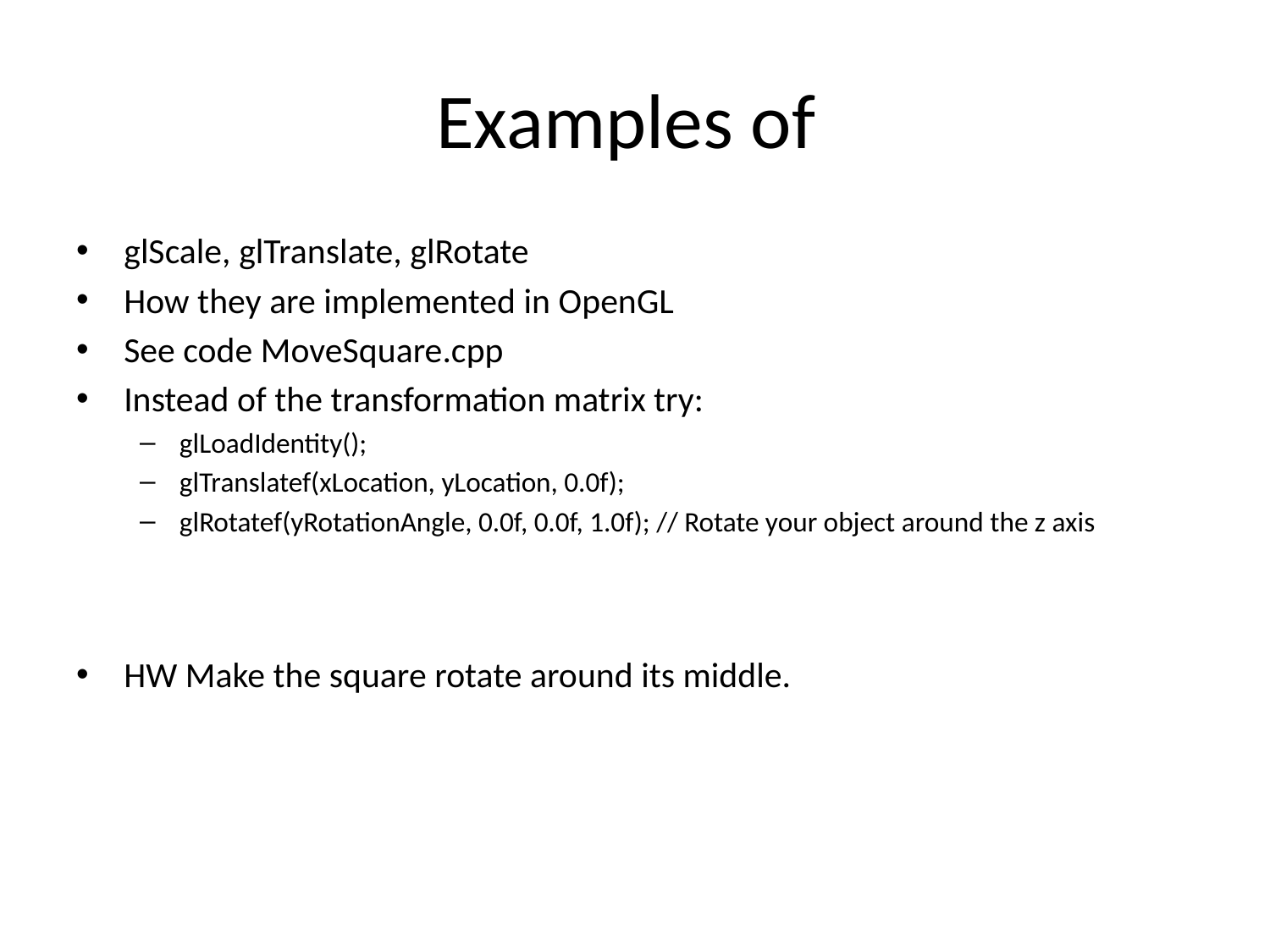

# Examples of
glScale, glTranslate, glRotate
How they are implemented in OpenGL
See code MoveSquare.cpp
Instead of the transformation matrix try:
glLoadIdentity();
glTranslatef(xLocation, yLocation, 0.0f);
glRotatef(yRotationAngle, 0.0f, 0.0f, 1.0f); // Rotate your object around the z axis

HW Make the square rotate around its middle.